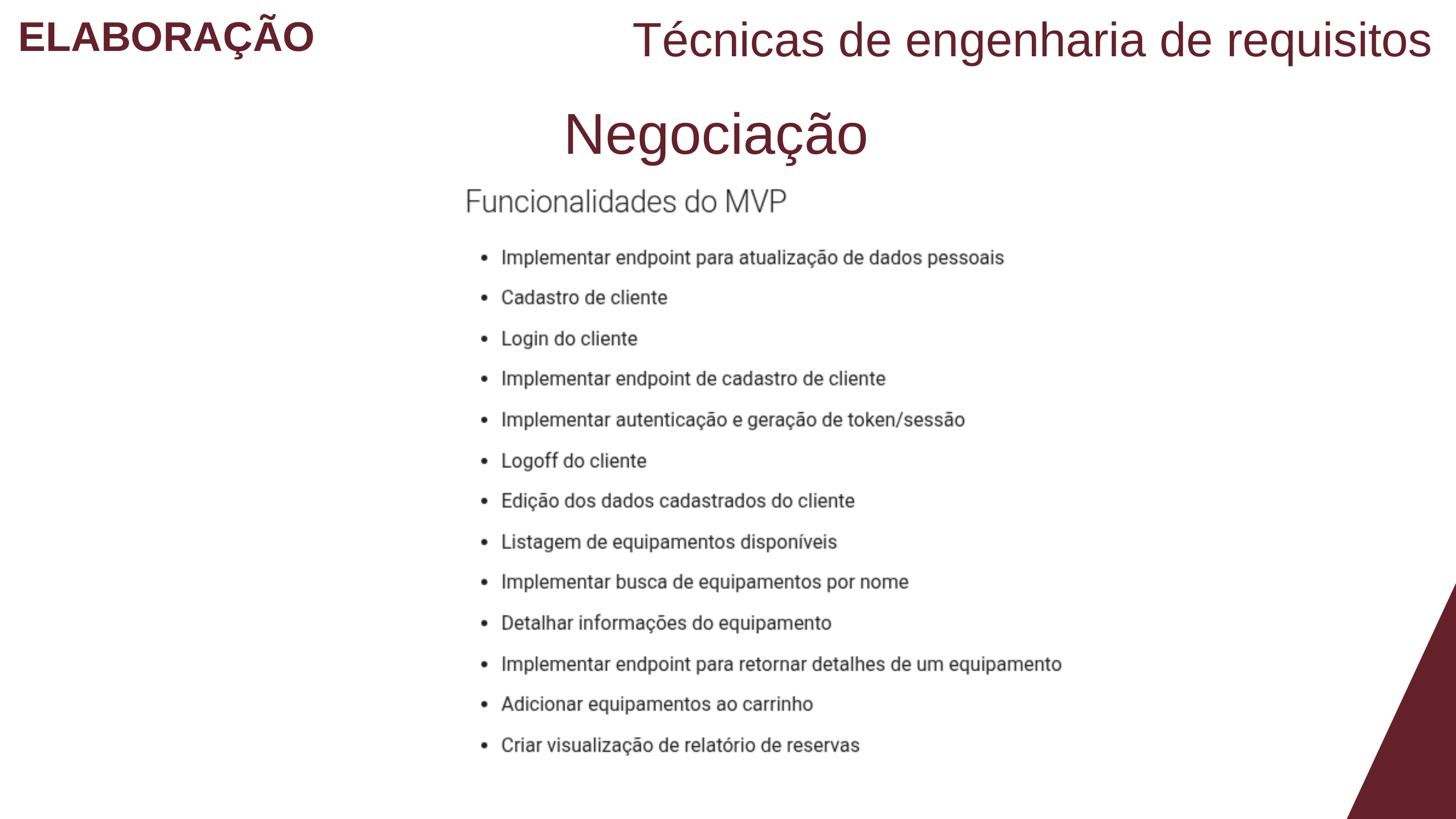

Técnicas de engenharia de requisitos
ELABORAÇÃO
Negociação